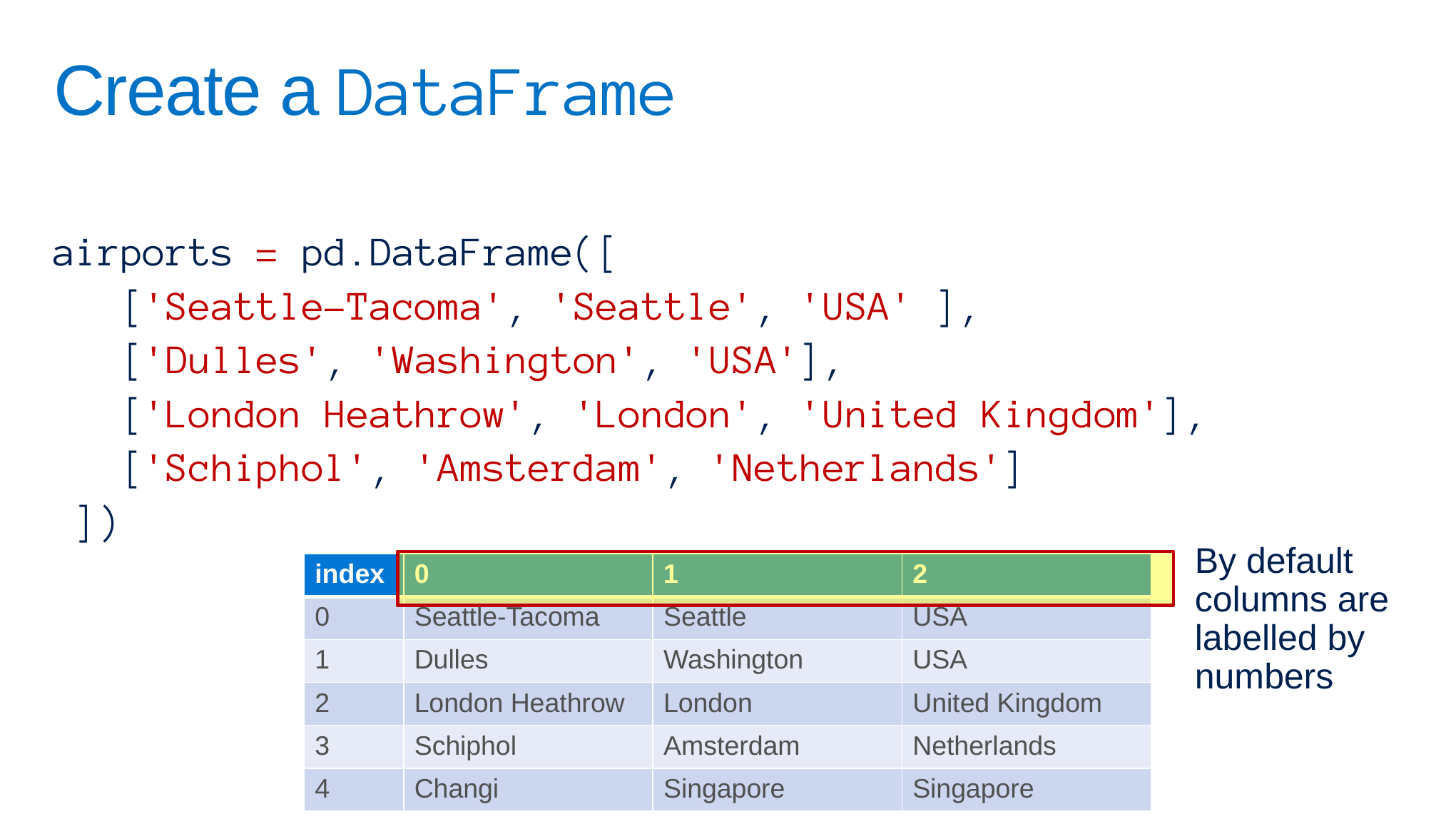

# Create a DataFrame

airports = pd.DataFrame([
   ['Seattle-Tacoma', 'Seattle', 'USA' ],
   ['Dulles', 'Washington', 'USA'],
   ['London Heathrow', 'London', 'United Kingdom'],
   ['Schiphol', 'Amsterdam', 'Netherlands']
 ])
By default columns are labelled by numbers

| index | 0 | 1 | 2 |
| --- | --- | --- | --- |
| 0 | Seattle-Tacoma | Seattle | USA |
| 1 | Dulles | Washington | USA |
| 2 | London Heathrow | London | United Kingdom |
| 3 | Schiphol | Amsterdam | Netherlands |
| 4 | Changi | Singapore | Singapore |